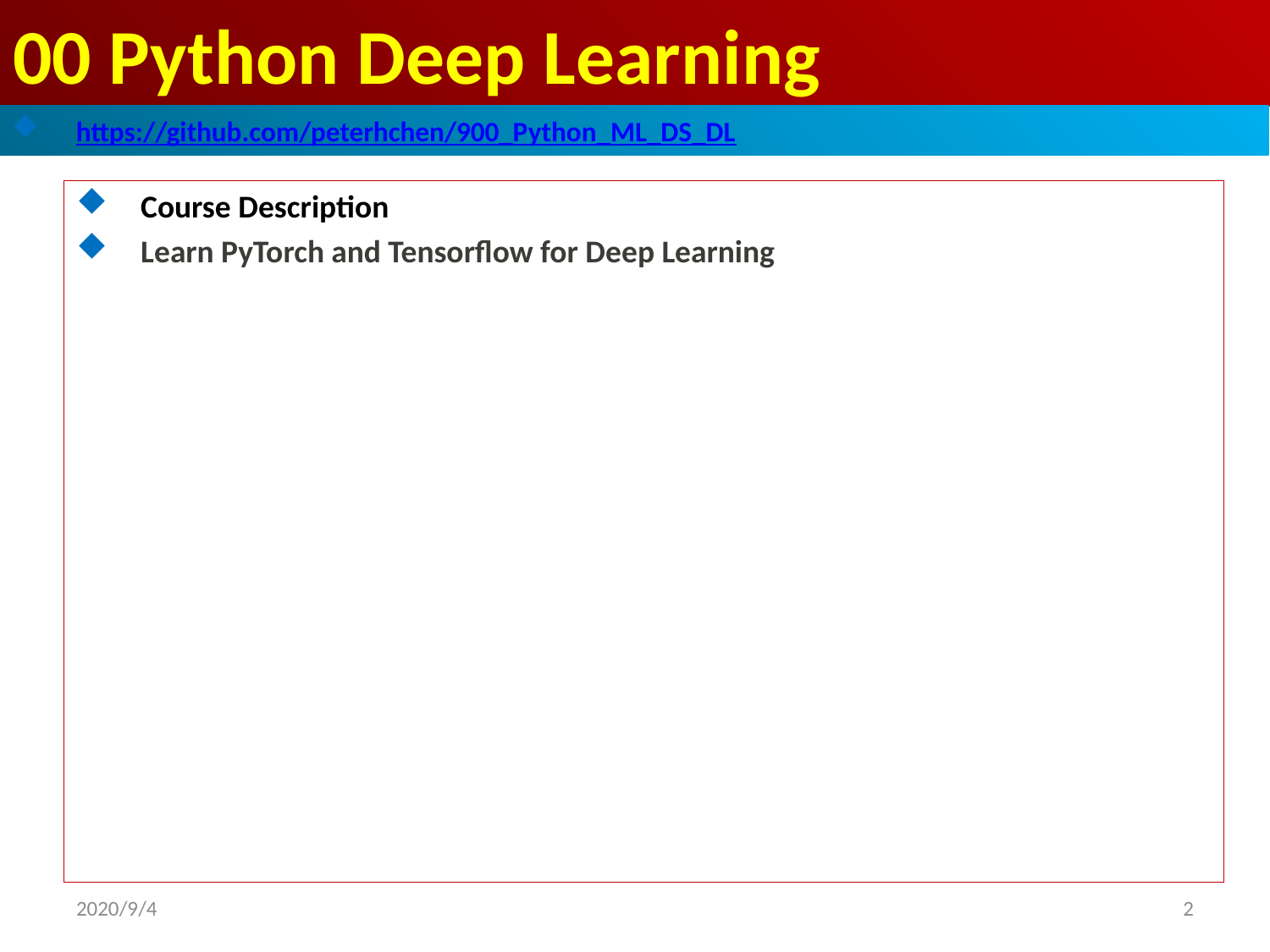

# 00 Python Deep Learning
https://github.com/peterhchen/900_Python_ML_DS_DL
Course Description
Learn PyTorch and Tensorflow for Deep Learning

2
2020/9/4